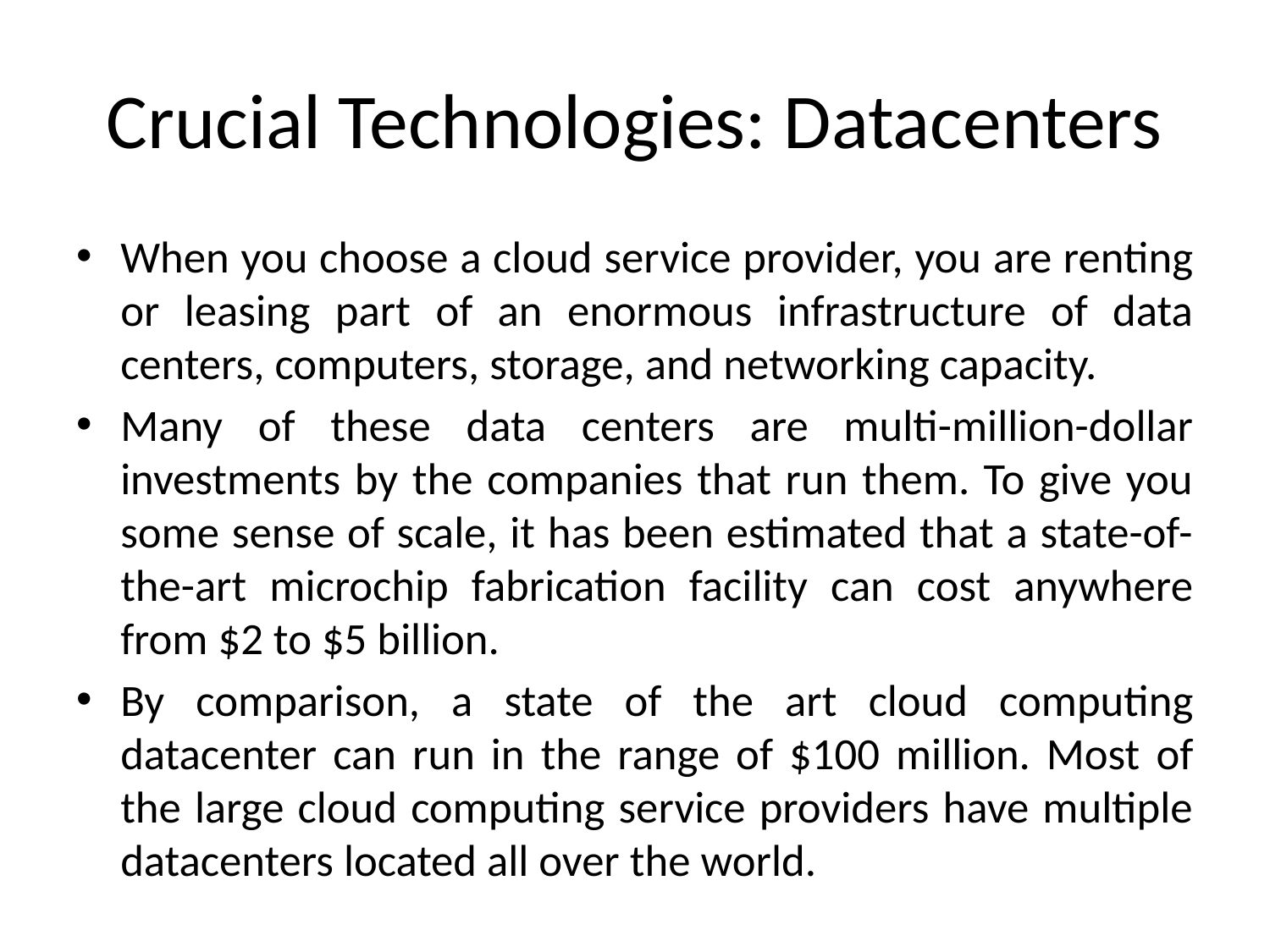

# Crucial Technologies: Datacenters
When you choose a cloud service provider, you are renting or leasing part of an enormous infrastructure of data centers, computers, storage, and networking capacity.
Many of these data centers are multi-million-dollar investments by the companies that run them. To give you some sense of scale, it has been estimated that a state-of-the-art microchip fabrication facility can cost anywhere from $2 to $5 billion.
By comparison, a state of the art cloud computing datacenter can run in the range of $100 million. Most of the large cloud computing service providers have multiple datacenters located all over the world.